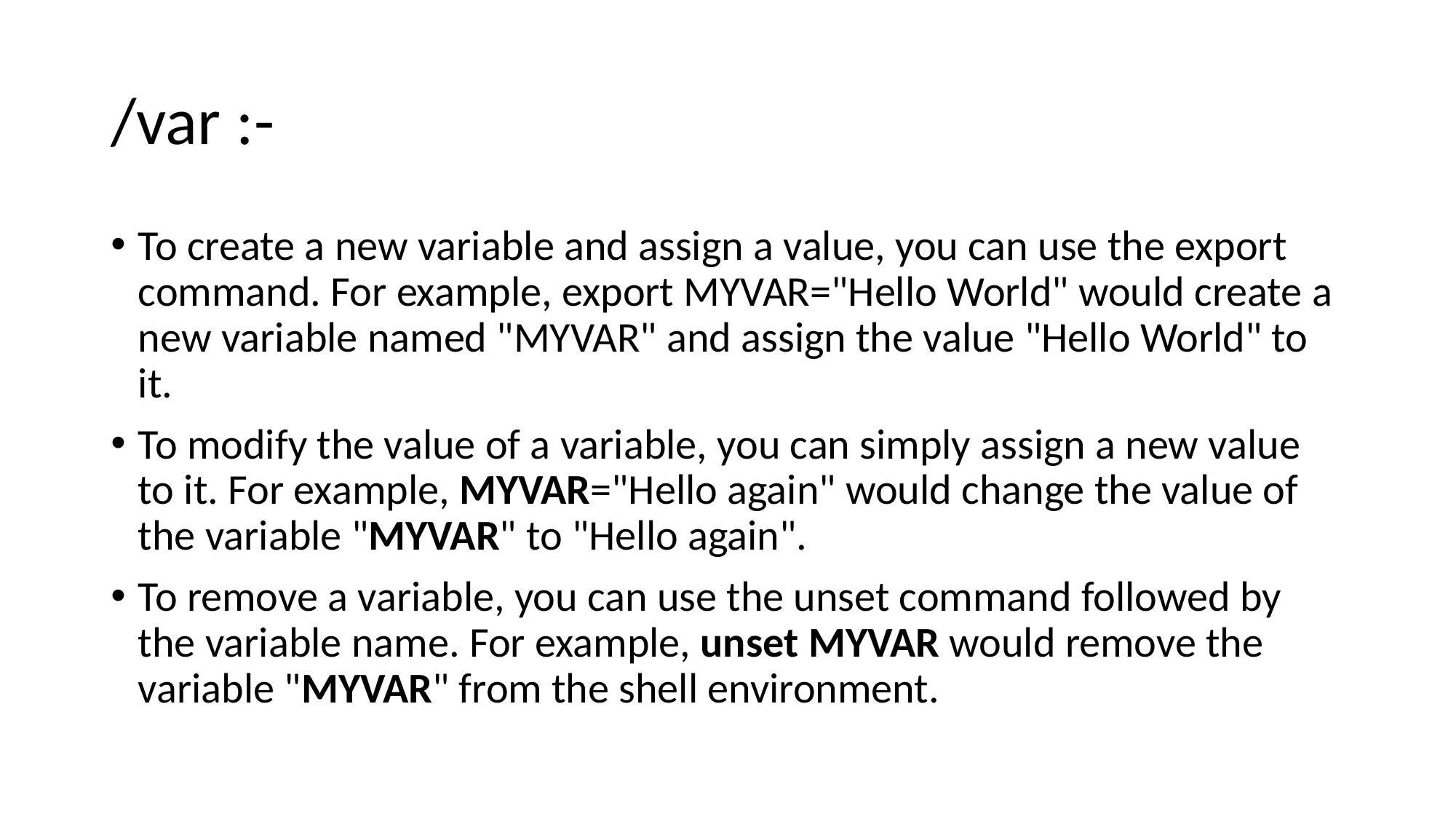

# /var :-
To create a new variable and assign a value, you can use the export command. For example, export MYVAR="Hello World" would create a new variable named "MYVAR" and assign the value "Hello World" to it.
To modify the value of a variable, you can simply assign a new value to it. For example, MYVAR="Hello again" would change the value of the variable "MYVAR" to "Hello again".
To remove a variable, you can use the unset command followed by the variable name. For example, unset MYVAR would remove the variable "MYVAR" from the shell environment.